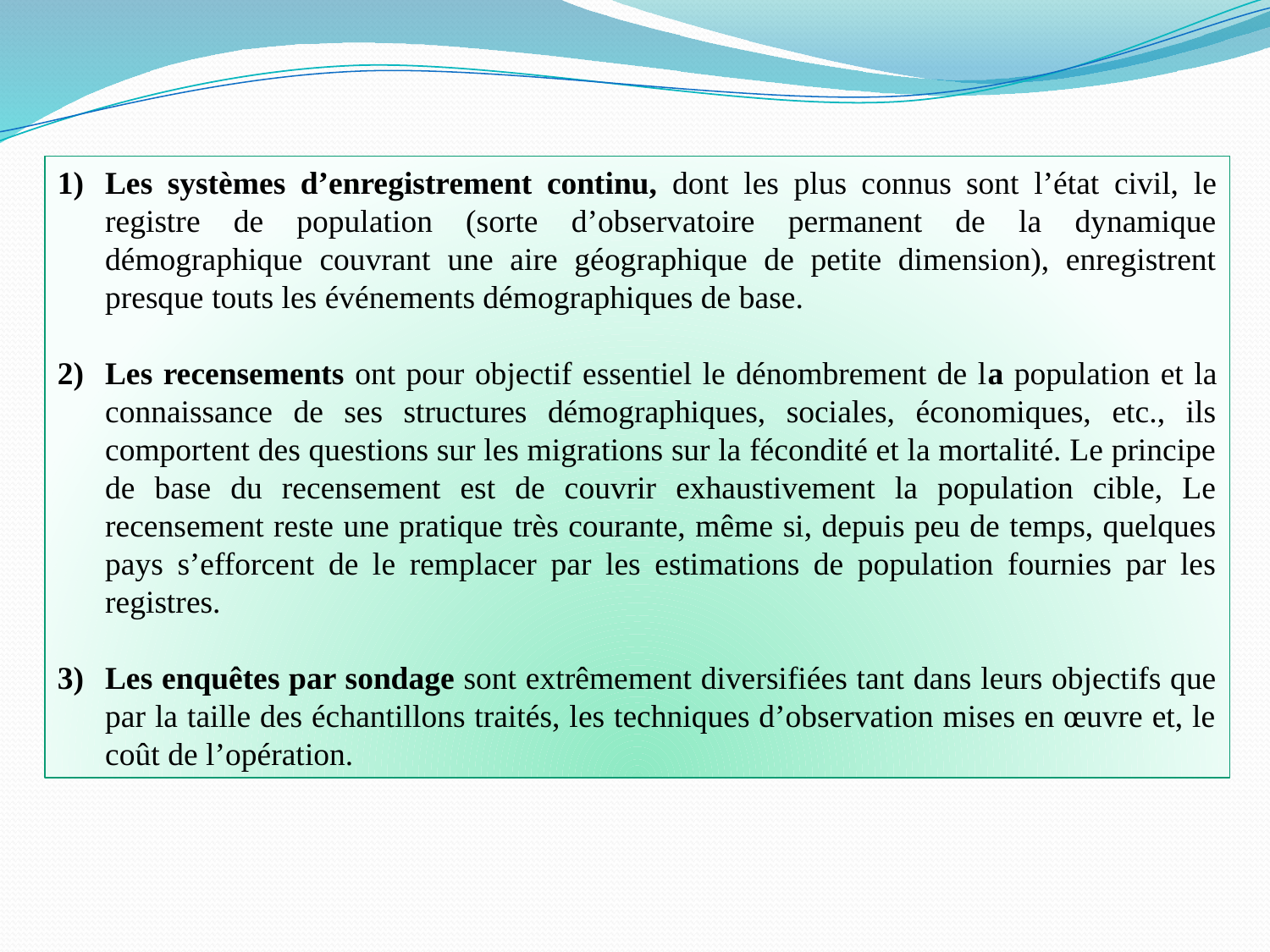

Les systèmes d’enregistrement continu, dont les plus connus sont l’état civil, le registre de population (sorte d’observatoire permanent de la dynamique démographique couvrant une aire géographique de petite dimension), enregistrent presque touts les événements démographiques de base.

Les recensements ont pour objectif essentiel le dénombrement de la population et la connaissance de ses structures démographiques, sociales, économiques, etc., ils comportent des questions sur les migrations sur la fécondité et la mortalité. Le principe de base du recensement est de couvrir exhaustivement la population cible, Le recensement reste une pratique très courante, même si, depuis peu de temps, quelques pays s’efforcent de le remplacer par les estimations de population fournies par les registres.

Les enquêtes par sondage sont extrêmement diversifiées tant dans leurs objectifs que par la taille des échantillons traités, les techniques d’observation mises en œuvre et, le coût de l’opération.